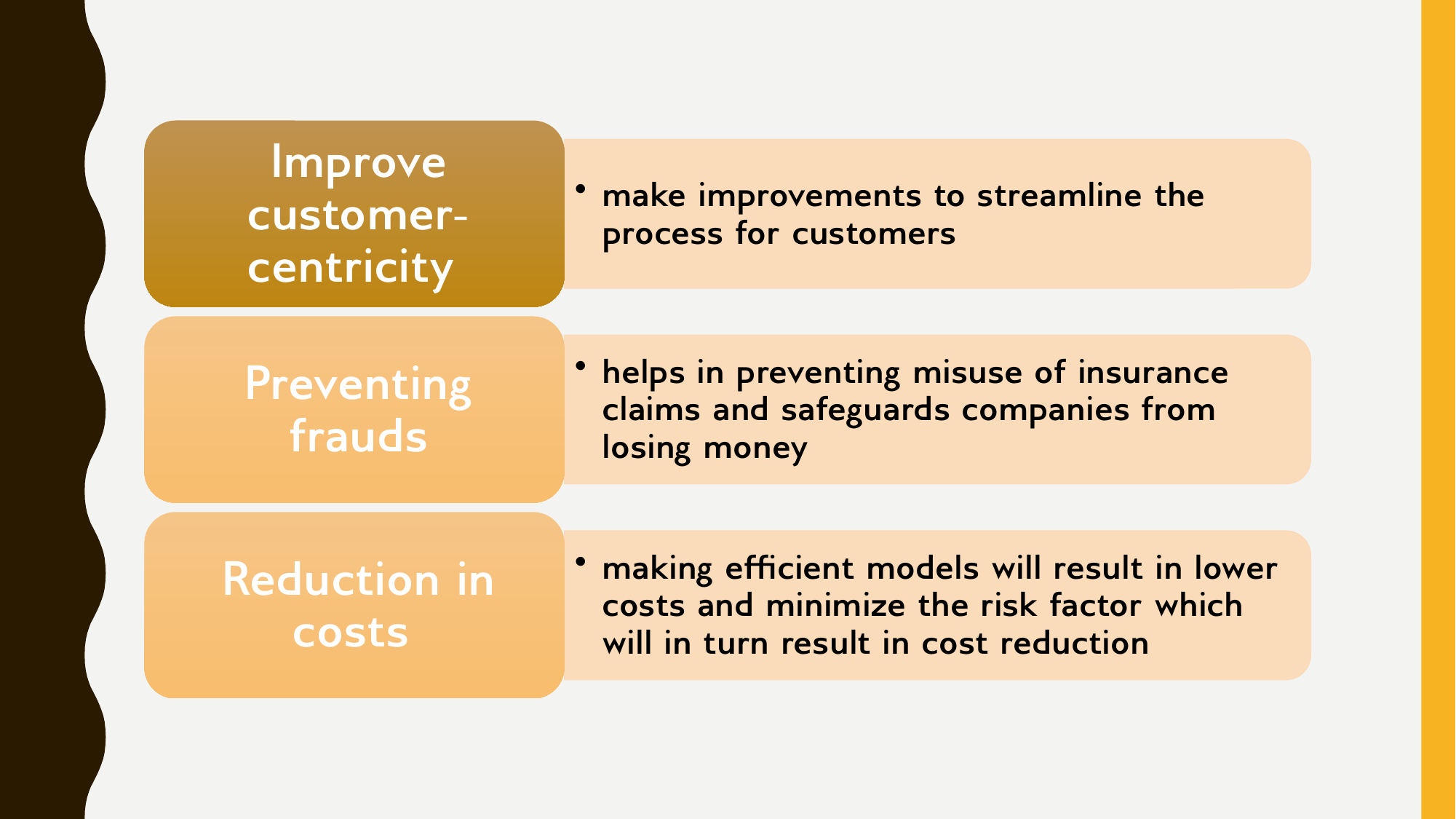

make improvements to streamline the process for customers
Improve customer-centricity
helps in preventing misuse of insurance claims and safeguards companies from losing money
Preventing frauds
making efficient models will result in lower costs and minimize the risk factor which will in turn result in cost reduction
Reduction in costs